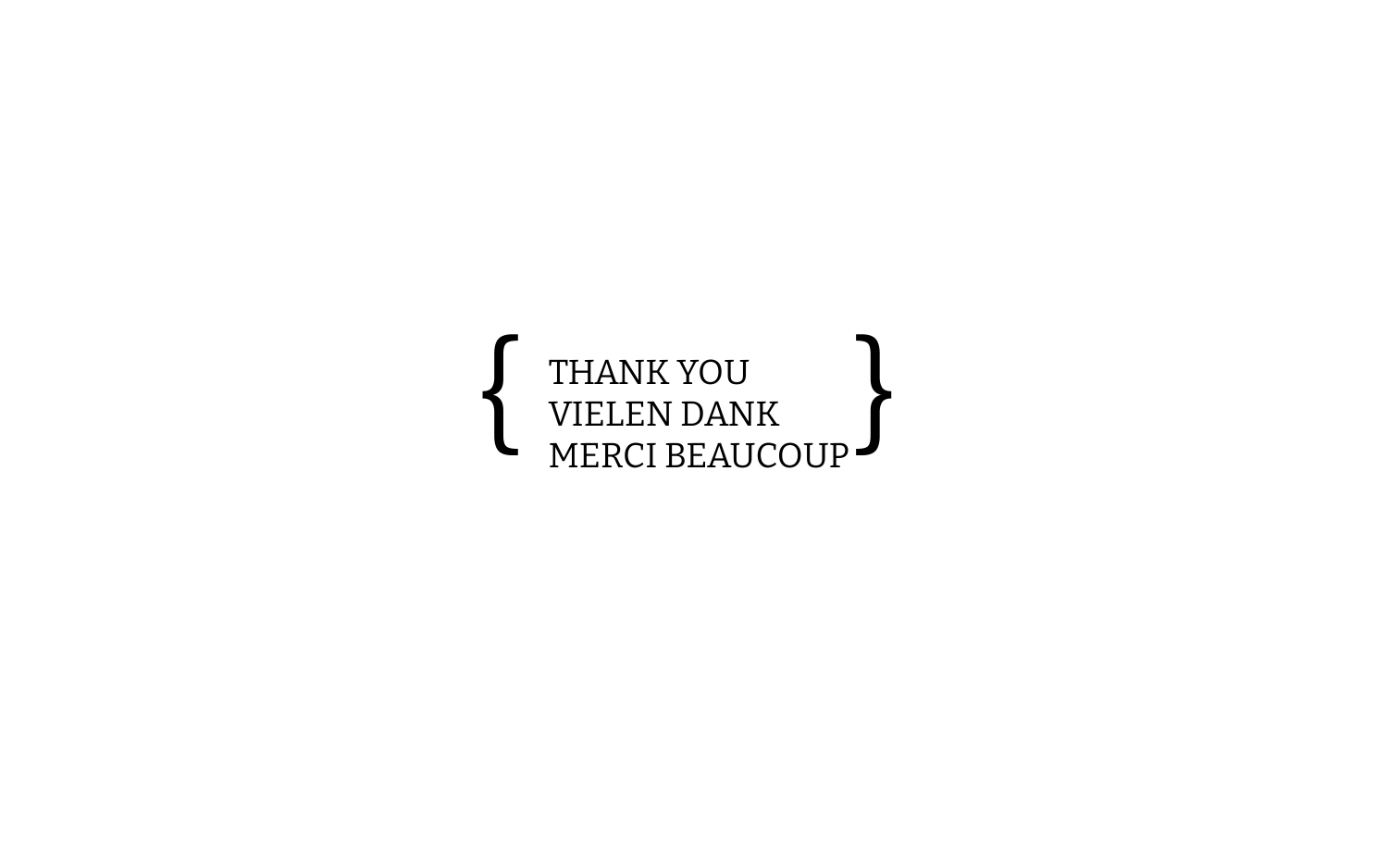

# {             }
THANK YOU
VIELEN DANK
MERCI BEAUCOUP